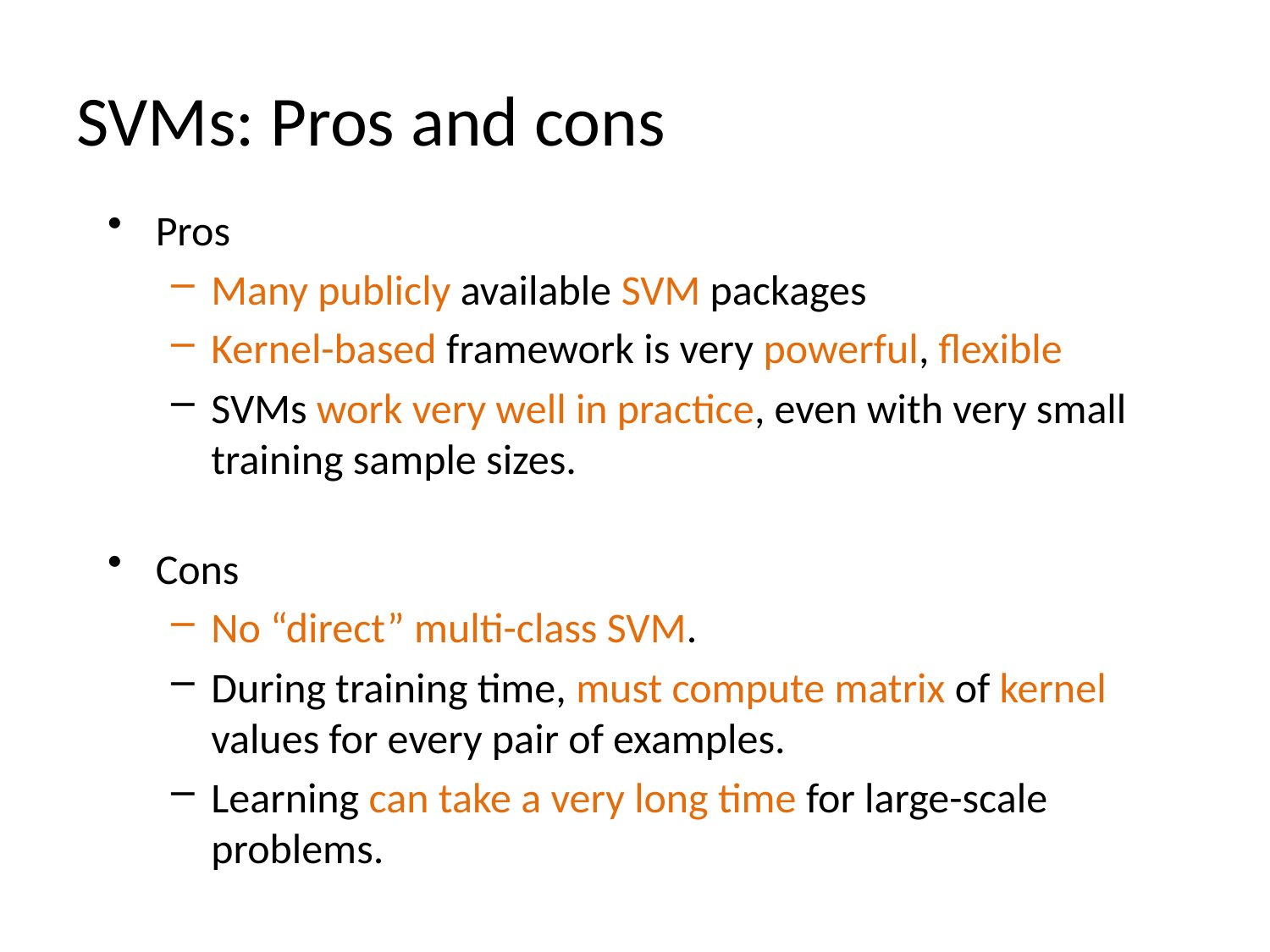

# SVMs: Pros and cons
Pros
Many publicly available SVM packages
Kernel-based framework is very powerful, flexible
SVMs work very well in practice, even with very small training sample sizes.
Cons
No “direct” multi-class SVM.
During training time, must compute matrix of kernel values for every pair of examples.
Learning can take a very long time for large-scale problems.